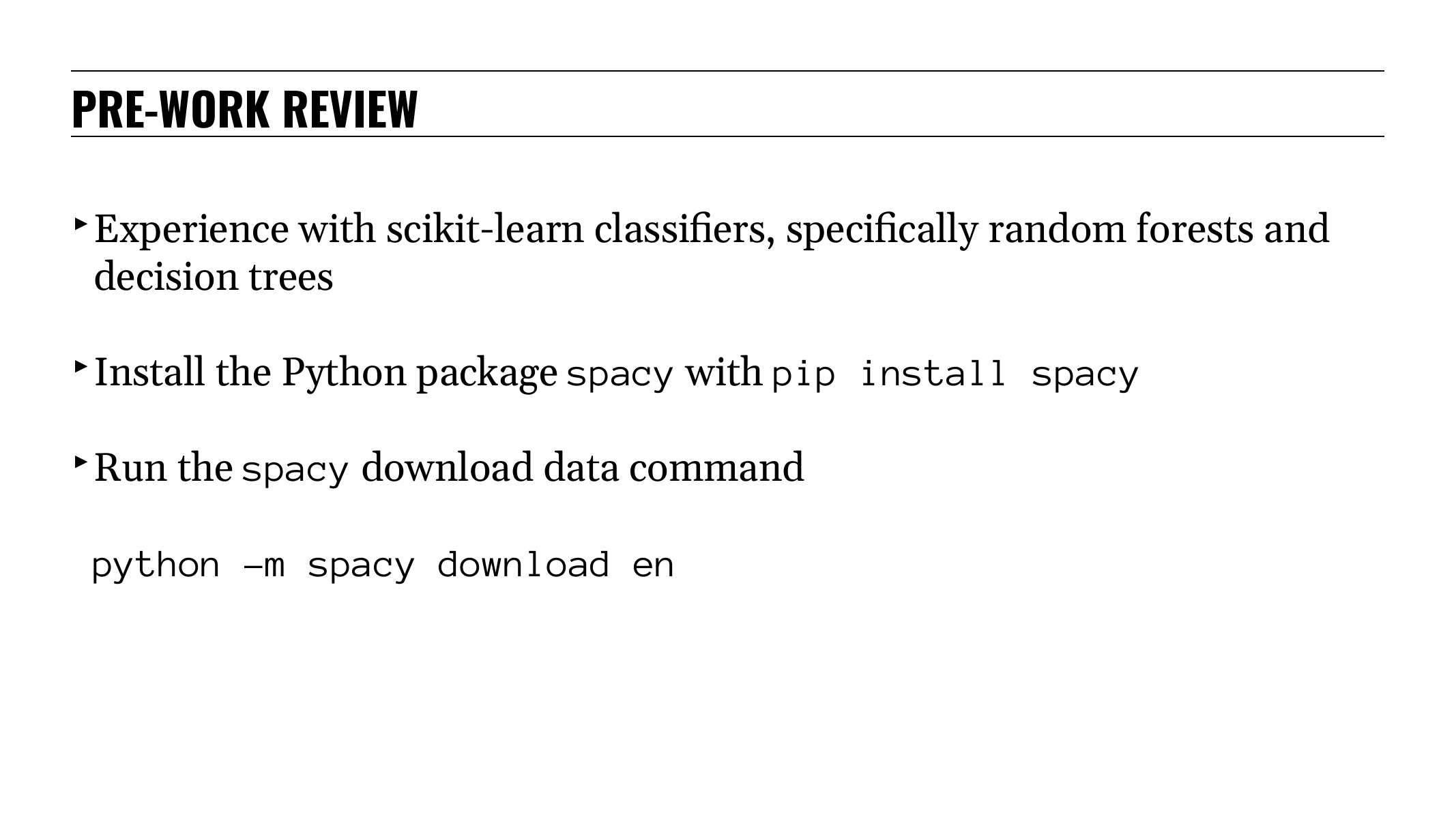

PRE-WORK REVIEW

Experience with scikit-learn classifiers, specifically random forests and decision trees

Install the Python package spacy with pip install spacy

Run the spacy download data command

 python -m spacy download en